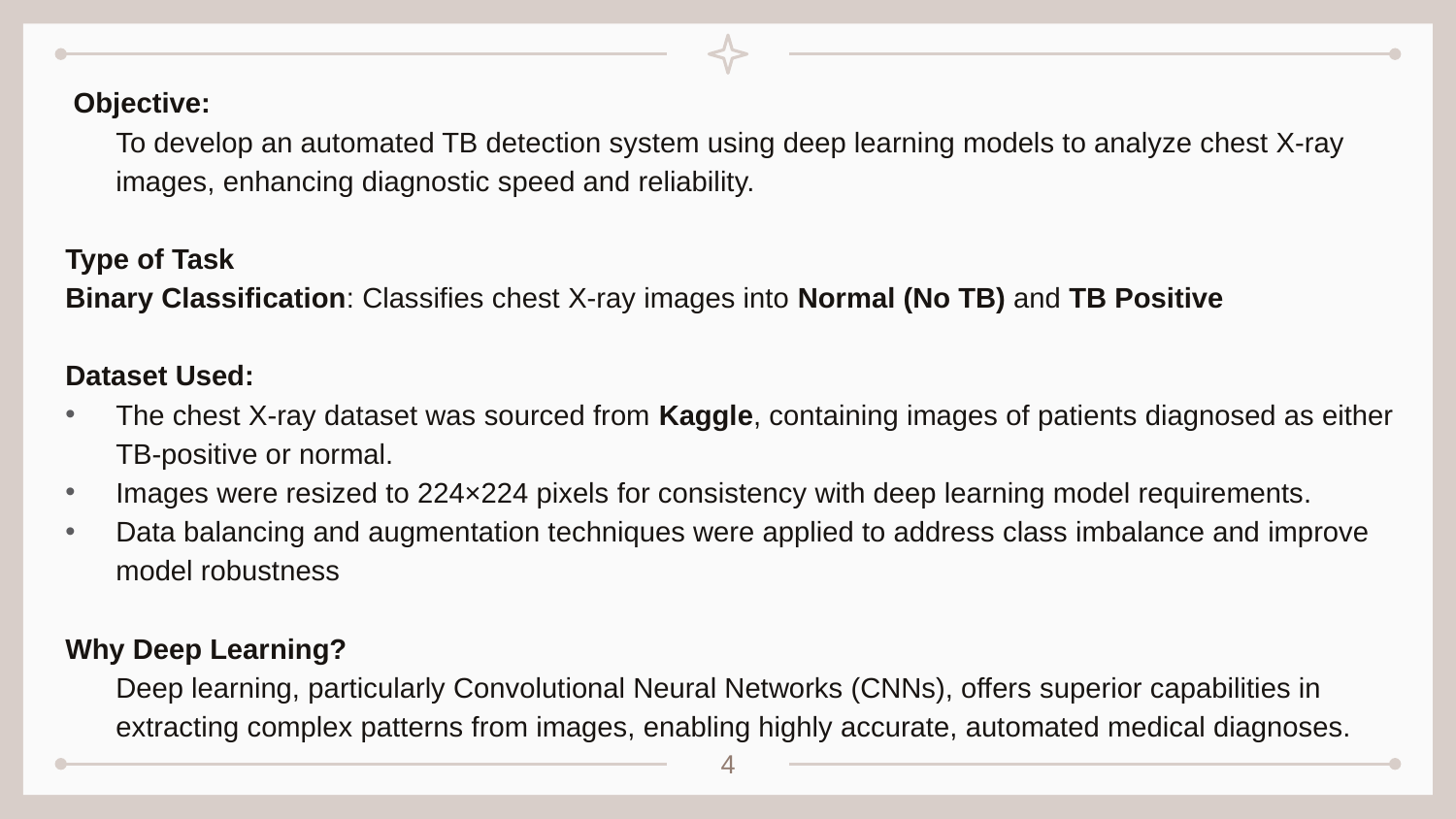

Objective:
To develop an automated TB detection system using deep learning models to analyze chest X-ray images, enhancing diagnostic speed and reliability.

Type of Task
Binary Classification: Classifies chest X-ray images into Normal (No TB) and TB Positive

Dataset Used:
The chest X-ray dataset was sourced from Kaggle, containing images of patients diagnosed as either TB-positive or normal.
Images were resized to 224×224 pixels for consistency with deep learning model requirements.
Data balancing and augmentation techniques were applied to address class imbalance and improve model robustness

Why Deep Learning?
Deep learning, particularly Convolutional Neural Networks (CNNs), offers superior capabilities in extracting complex patterns from images, enabling highly accurate, automated medical diagnoses.

4